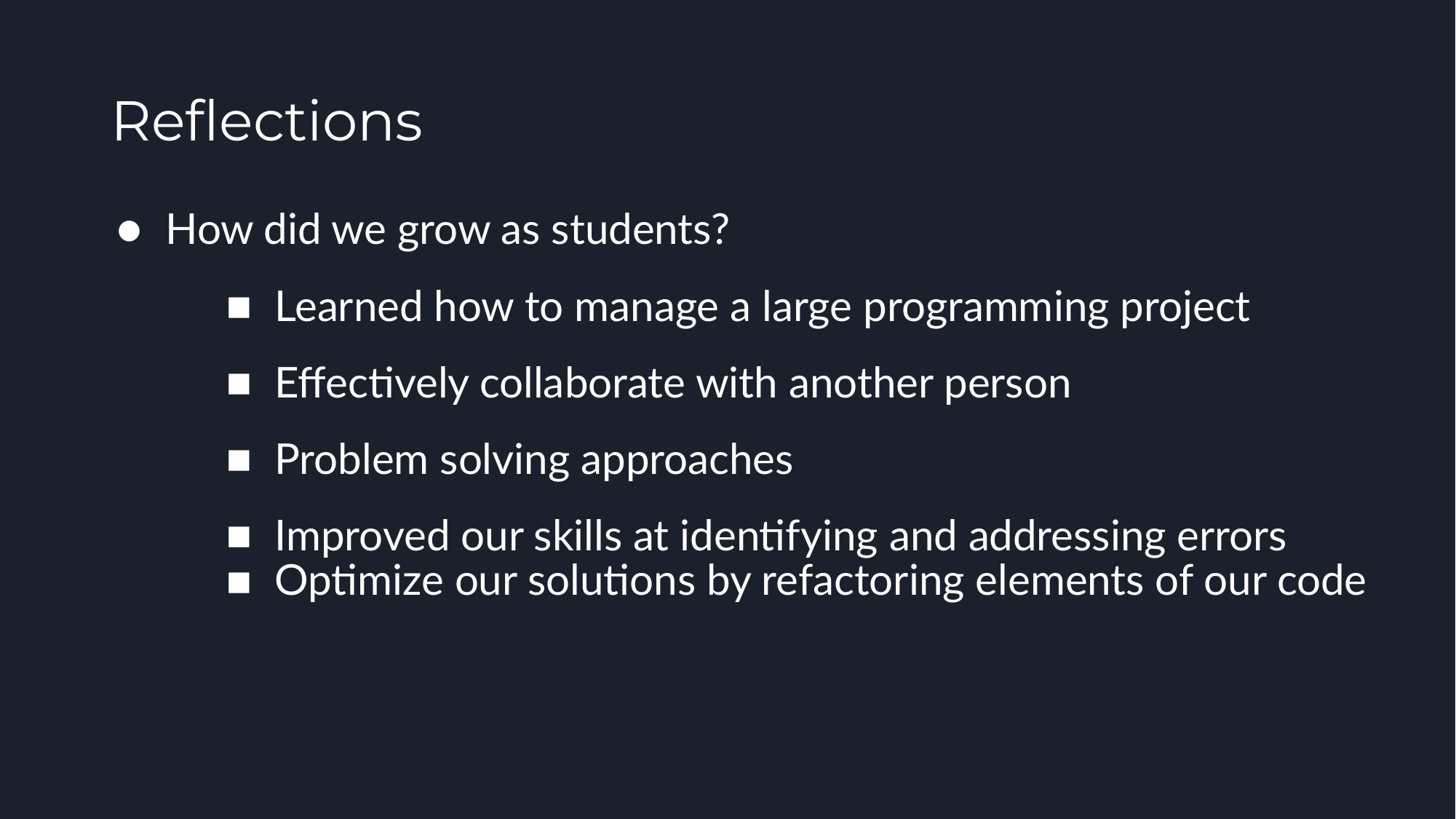

# Reflections
How did we grow as students?
Learned how to manage a large programming project
Effectively collaborate with another person
Problem solving approaches
Improved our skills at identifying and addressing errors
Optimize our solutions by refactoring elements of our code